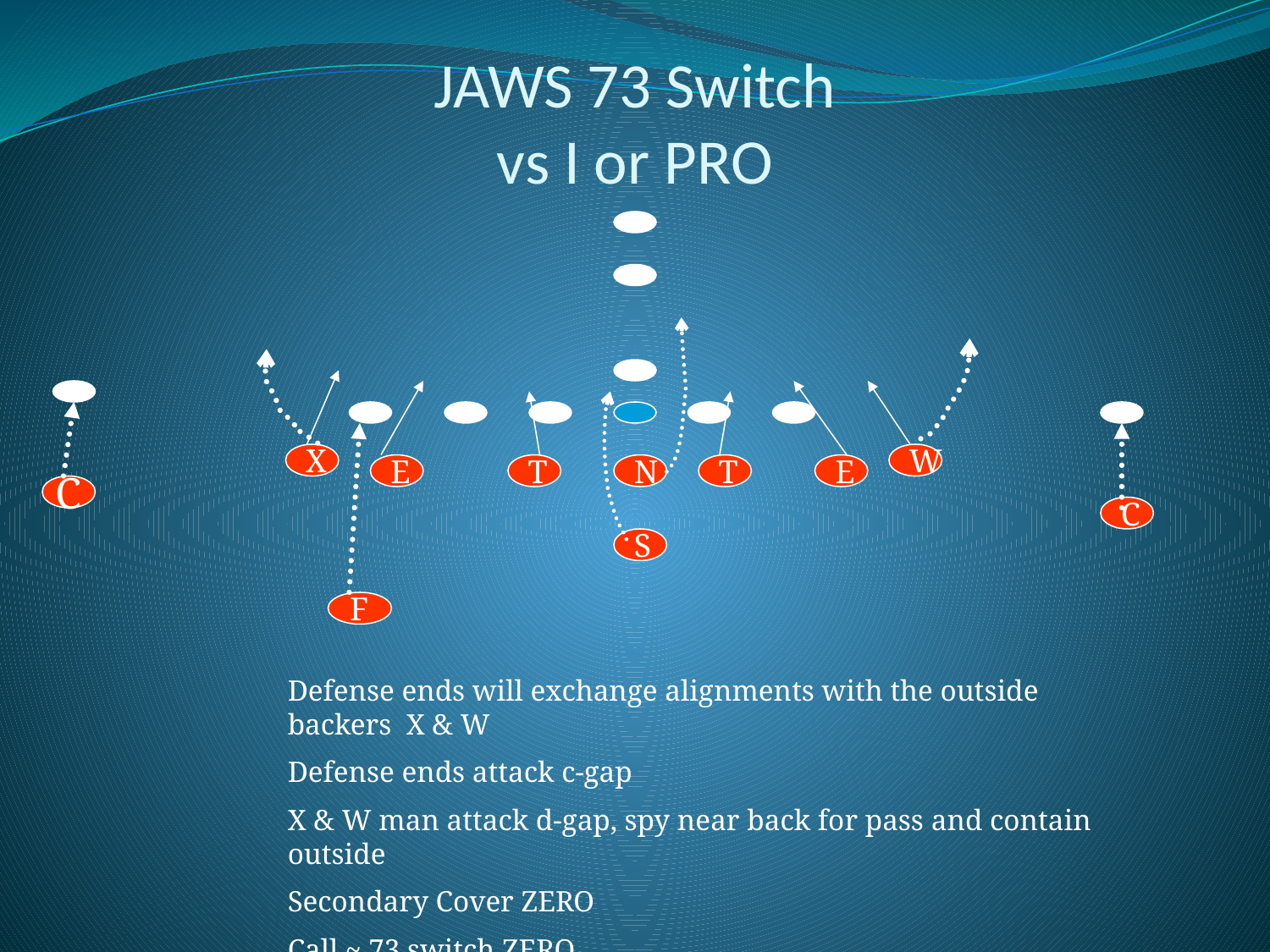

JAWS 73 Switch
vs I or PRO

X
W
E
T
N
T
E
C
C
S
F
Defense ends will exchange alignments with the outside backers  X & W
Defense ends attack c-gap
X & W man attack d-gap, spy near back for pass and contain outside
Secondary Cover ZERO
Call ~ 73 switch ZERO